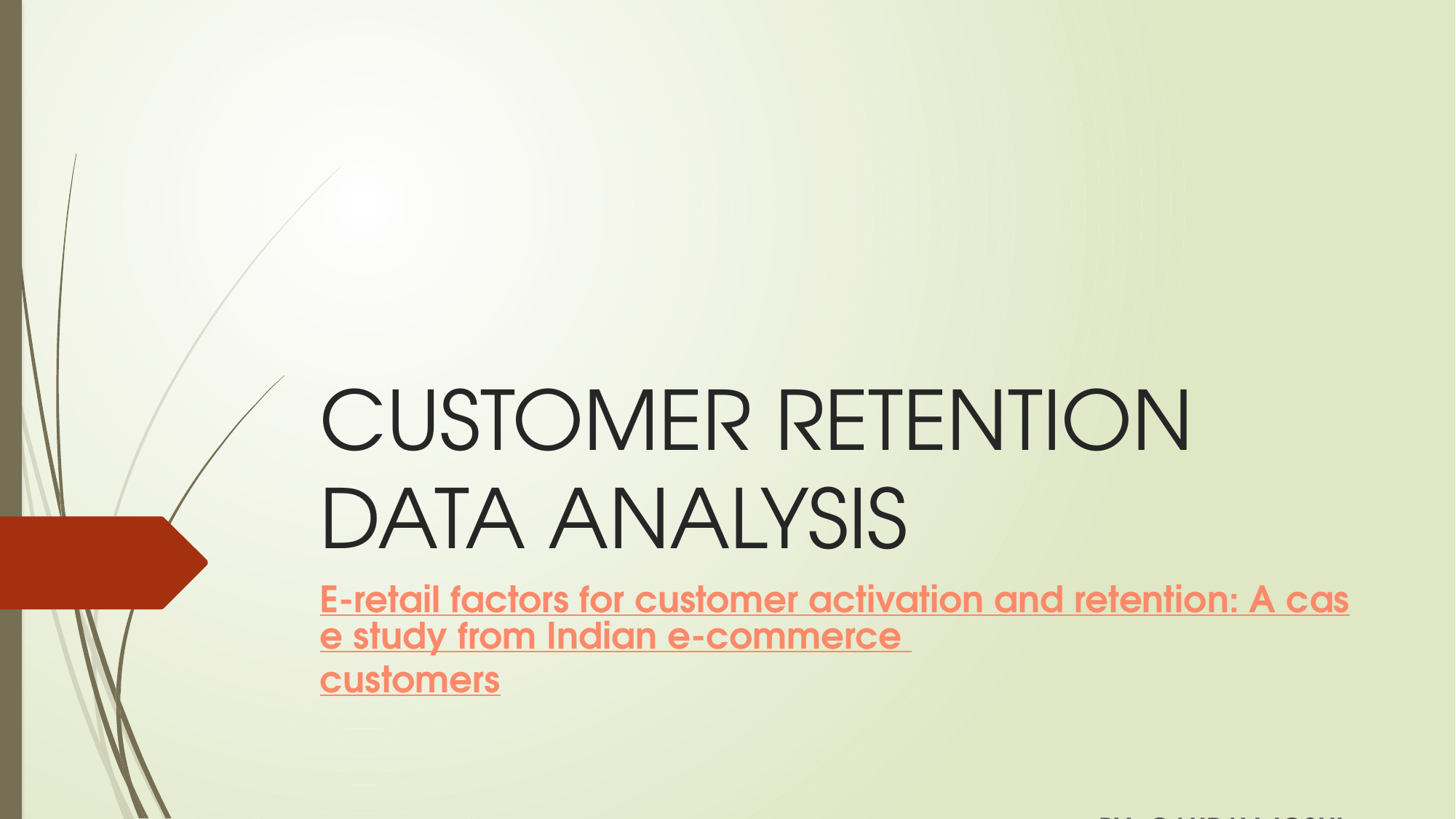

# CUSTOMER RETENTION DATA ANALYSIS
E-retail factors for customer activation and retention: A case study from Indian e-commerce customers

                                                                                                      BY- GAURAV JOSHI